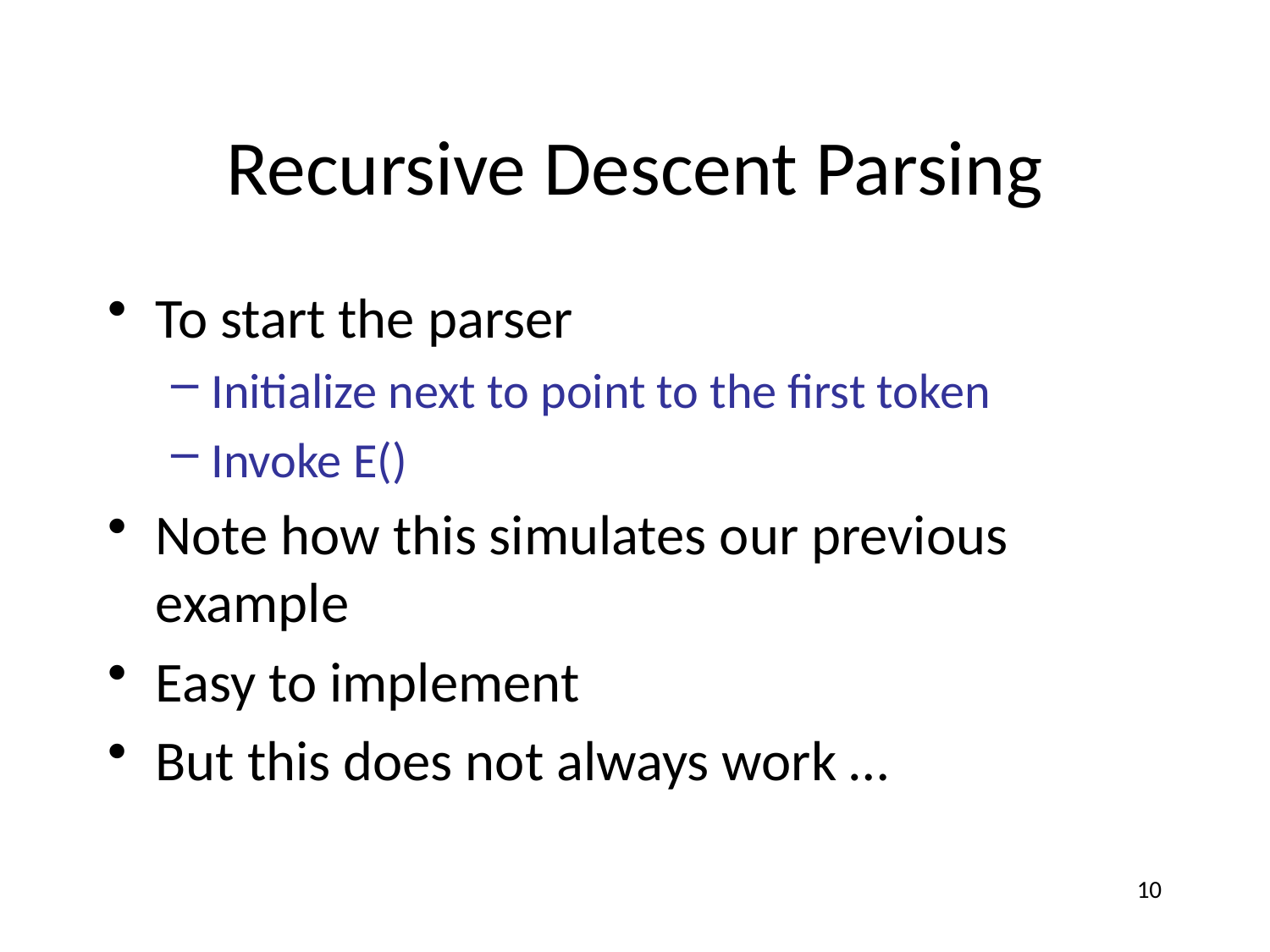

# Recursive Descent Parsing
To start the parser
Initialize next to point to the first token
Invoke E()
Note how this simulates our previous example
Easy to implement
But this does not always work …
10